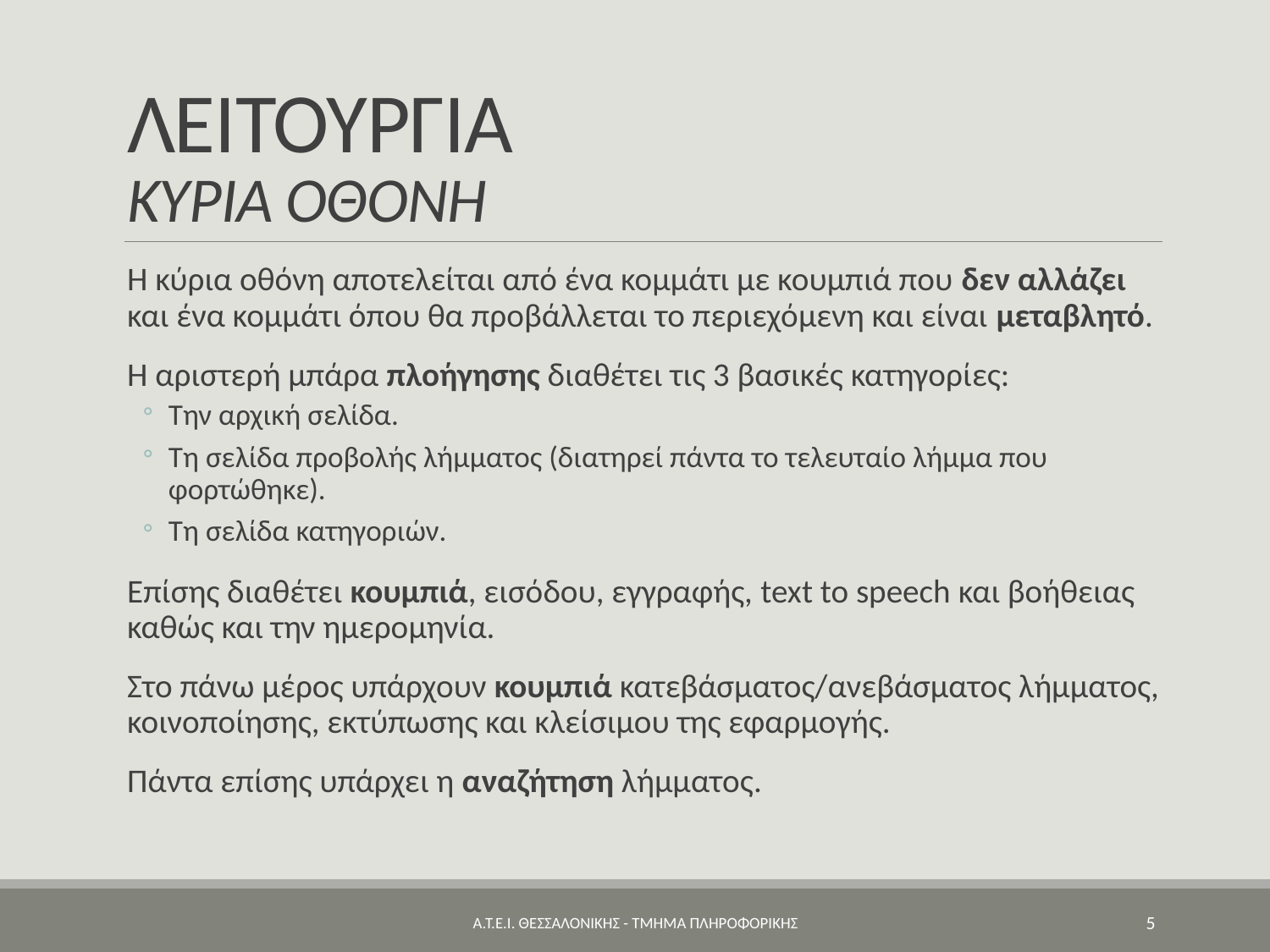

# ΛΕΙΤΟΥΡΓΙΑ ΚΥΡΙΑ ΟΘΟΝΗ
Η κύρια οθόνη αποτελείται από ένα κομμάτι με κουμπιά που δεν αλλάζει και ένα κομμάτι όπου θα προβάλλεται το περιεχόμενη και είναι μεταβλητό.
Η αριστερή μπάρα πλοήγησης διαθέτει τις 3 βασικές κατηγορίες:
Την αρχική σελίδα.
Τη σελίδα προβολής λήμματος (διατηρεί πάντα το τελευταίο λήμμα που φορτώθηκε).
Τη σελίδα κατηγοριών.
Επίσης διαθέτει κουμπιά, εισόδου, εγγραφής, text to speech και βοήθειας καθώς και την ημερομηνία.
Στο πάνω μέρος υπάρχουν κουμπιά κατεβάσματος/ανεβάσματος λήμματος, κοινοποίησης, εκτύπωσης και κλείσιμου της εφαρμογής.
Πάντα επίσης υπάρχει η αναζήτηση λήμματος.
Α.Τ.Ε.Ι. ΘΕΣΣΑΛΟΝΙΚΗΣ - ΤΜΗΜΑ ΠΛΗΡΟΦΟΡΙΚΗΣ
5